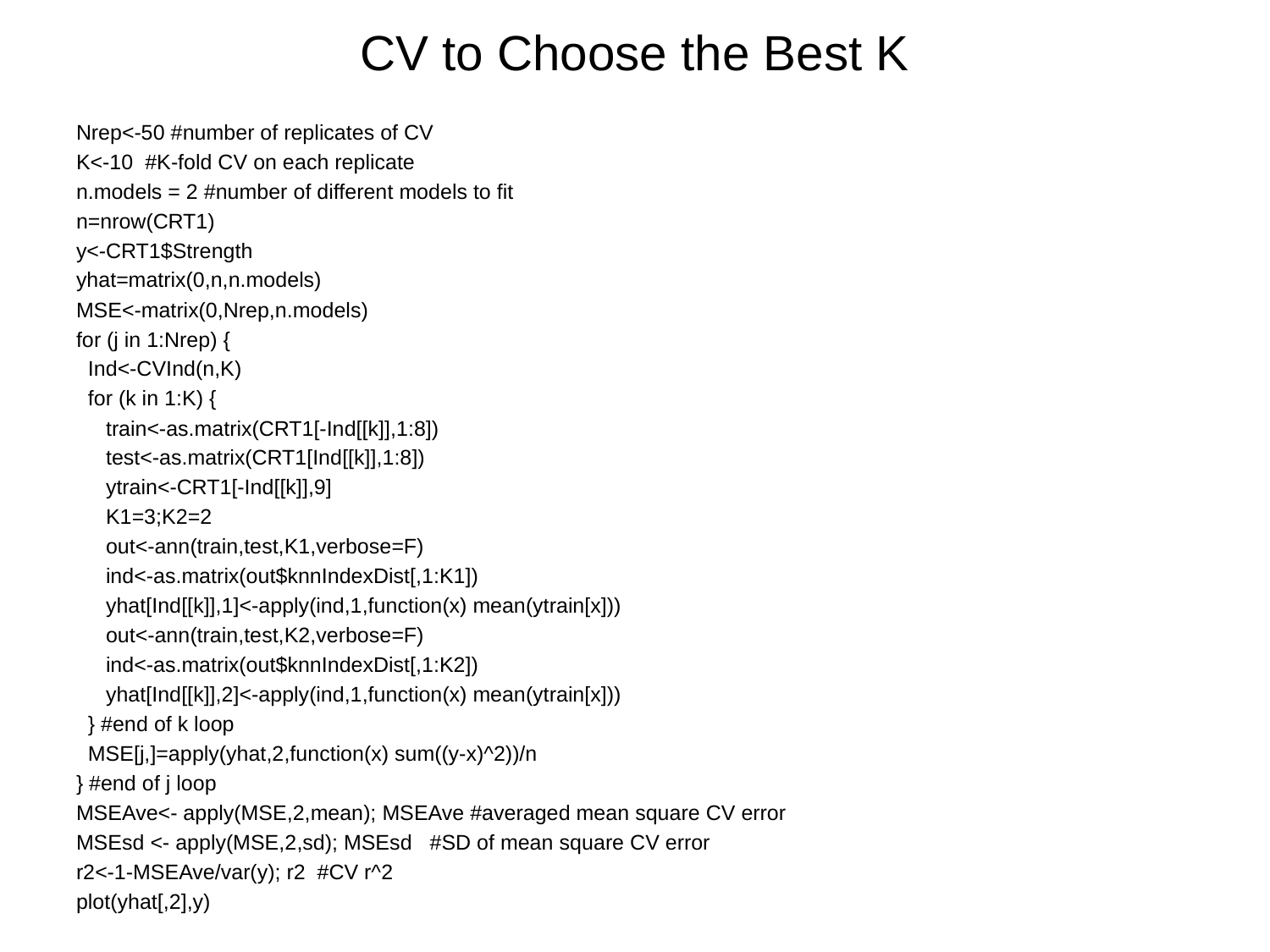

# CV to Choose the Best K
Nrep<-50 #number of replicates of CV
K<-10  #K-fold CV on each replicate
n.models = 2 #number of different models to fit
n=nrow(CRT1)
y<-CRT1$Strength
yhat=matrix(0,n,n.models)
MSE<-matrix(0,Nrep,n.models)
for (j in 1:Nrep) {
  Ind<-CVInd(n,K)
  for (k in 1:K) {
     train<-as.matrix(CRT1[-Ind[[k]],1:8])
     test<-as.matrix(CRT1[Ind[[k]],1:8])
     ytrain<-CRT1[-Ind[[k]],9]
     K1=3;K2=2
     out<-ann(train,test,K1,verbose=F)
     ind<-as.matrix(out$knnIndexDist[,1:K1])
     yhat[Ind[[k]],1]<-apply(ind,1,function(x) mean(ytrain[x]))
     out<-ann(train,test,K2,verbose=F)
     ind<-as.matrix(out$knnIndexDist[,1:K2])
     yhat[Ind[[k]],2]<-apply(ind,1,function(x) mean(ytrain[x]))
  } #end of k loop
  MSE[j,]=apply(yhat,2,function(x) sum((y-x)^2))/n
} #end of j loop
MSEAve<- apply(MSE,2,mean); MSEAve #averaged mean square CV error
MSEsd <- apply(MSE,2,sd); MSEsd   #SD of mean square CV error
r2<-1-MSEAve/var(y); r2  #CV r^2
plot(yhat[,2],y)